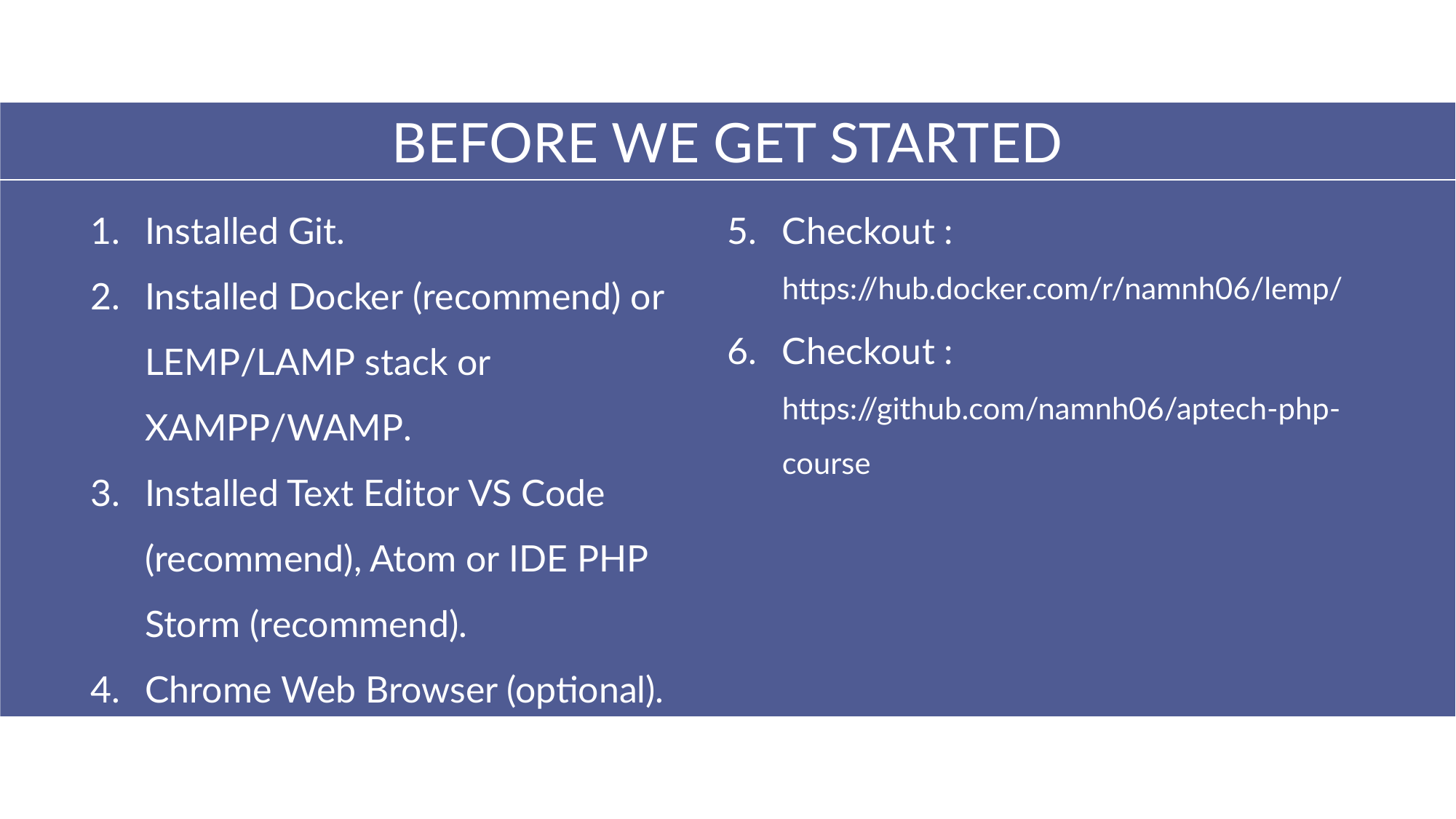

BEFORE WE GET STARTED
Installed Git.
Installed Docker (recommend) or LEMP/LAMP stack or XAMPP/WAMP.
Installed Text Editor VS Code (recommend), Atom or IDE PHP Storm (recommend).
Chrome Web Browser (optional).
Checkout : https://hub.docker.com/r/namnh06/lemp/
Checkout : https://github.com/namnh06/aptech-php-course